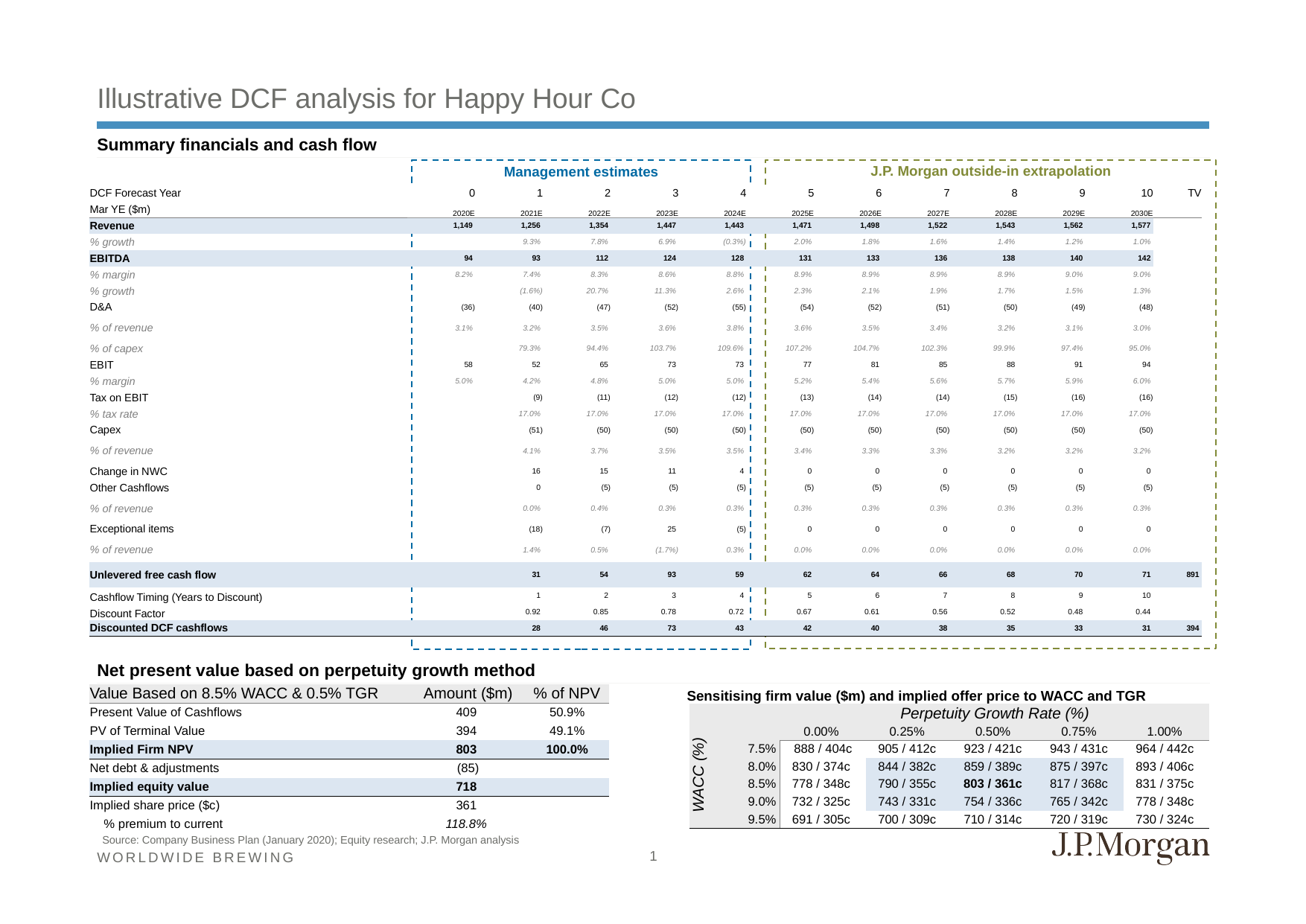

Broker case
Management case
# Illustrative DCF analysis for Happy Hour Co
Summary financials and cash flow
J.P. Morgan outside-in extrapolation
Management estimates
| DCF Forecast Year |  |  |  |  |  | 0 | 1 | 2 | 3 | 4 | 5 | 6 | 7 | 8 | 9 | 10 | TV |
| --- | --- | --- | --- | --- | --- | --- | --- | --- | --- | --- | --- | --- | --- | --- | --- | --- | --- |
| Mar YE ($m) |  |  |  |  |  | 2020E | 2021E | 2022E | 2023E | 2024E | 2025E | 2026E | 2027E | 2028E | 2029E | 2030E |  |
| Revenue |  |  |  |  |  | 1,149 | 1,256 | 1,354 | 1,447 | 1,443 | 1,471 | 1,498 | 1,522 | 1,543 | 1,562 | 1,577 |  |
| % growth |  |  |  |  |  |  | 9.3% | 7.8% | 6.9% | (0.3%) | 2.0% | 1.8% | 1.6% | 1.4% | 1.2% | 1.0% |  |
| EBITDA |  |  |  |  |  | 94 | 93 | 112 | 124 | 128 | 131 | 133 | 136 | 138 | 140 | 142 |  |
| % margin |  |  |  |  |  | 8.2% | 7.4% | 8.3% | 8.6% | 8.8% | 8.9% | 8.9% | 8.9% | 8.9% | 9.0% | 9.0% |  |
| % growth |  |  |  |  |  |  | (1.6%) | 20.7% | 11.3% | 2.6% | 2.3% | 2.1% | 1.9% | 1.7% | 1.5% | 1.3% |  |
| D&A |  |  |  |  |  | (36) | (40) | (47) | (52) | (55) | (54) | (52) | (51) | (50) | (49) | (48) |  |
| % of revenue |  |  |  |  |  | 3.1% | 3.2% | 3.5% | 3.6% | 3.8% | 3.6% | 3.5% | 3.4% | 3.2% | 3.1% | 3.0% |  |
| % of capex |  |  |  |  |  |  | 79.3% | 94.4% | 103.7% | 109.6% | 107.2% | 104.7% | 102.3% | 99.9% | 97.4% | 95.0% |  |
| EBIT |  |  |  |  |  | 58 | 52 | 65 | 73 | 73 | 77 | 81 | 85 | 88 | 91 | 94 |  |
| % margin |  |  |  |  |  | 5.0% | 4.2% | 4.8% | 5.0% | 5.0% | 5.2% | 5.4% | 5.6% | 5.7% | 5.9% | 6.0% |  |
| Tax on EBIT |  |  |  |  |  |  | (9) | (11) | (12) | (12) | (13) | (14) | (14) | (15) | (16) | (16) |  |
| % tax rate |  |  |  |  |  |  | 17.0% | 17.0% | 17.0% | 17.0% | 17.0% | 17.0% | 17.0% | 17.0% | 17.0% | 17.0% |  |
| Capex |  |  |  |  |  |  | (51) | (50) | (50) | (50) | (50) | (50) | (50) | (50) | (50) | (50) |  |
| % of revenue |  |  |  |  |  |  | 4.1% | 3.7% | 3.5% | 3.5% | 3.4% | 3.3% | 3.3% | 3.2% | 3.2% | 3.2% |  |
| Change in NWC |  |  |  |  |  |  | 16 | 15 | 11 | 4 | 0 | 0 | 0 | 0 | 0 | 0 |  |
| Other Cashflows |  |  |  |  |  |  | 0 | (5) | (5) | (5) | (5) | (5) | (5) | (5) | (5) | (5) |  |
| % of revenue |  |  |  |  |  |  | 0.0% | 0.4% | 0.3% | 0.3% | 0.3% | 0.3% | 0.3% | 0.3% | 0.3% | 0.3% |  |
| Exceptional items |  |  |  |  |  |  | (18) | (7) | 25 | (5) | 0 | 0 | 0 | 0 | 0 | 0 |  |
| % of revenue |  |  |  |  |  |  | 1.4% | 0.5% | (1.7%) | 0.3% | 0.0% | 0.0% | 0.0% | 0.0% | 0.0% | 0.0% |  |
| Unlevered free cash flow |  |  |  |  |  |  | 31 | 54 | 93 | 59 | 62 | 64 | 66 | 68 | 70 | 71 | 891 |
| Cashflow Timing (Years to Discount) |  |  |  |  |  |  | 1 | 2 | 3 | 4 | 5 | 6 | 7 | 8 | 9 | 10 |  |
| Discount Factor |  |  |  |  |  |  | 0.92 | 0.85 | 0.78 | 0.72 | 0.67 | 0.61 | 0.56 | 0.52 | 0.48 | 0.44 |  |
| Discounted DCF cashflows |  |  |  |  |  |  | 28 | 46 | 73 | 43 | 42 | 40 | 38 | 35 | 33 | 31 | 394 |
Net present value based on perpetuity growth method
| Value Based on 8.5% WACC & 0.5% TGR |  | Amount ($m) | % of NPV |
| --- | --- | --- | --- |
| Present Value of Cashflows |  | 409 | 50.9% |
| PV of Terminal Value |  | 394 | 49.1% |
| Implied Firm NPV |  | 803 | 100.0% |
| Net debt & adjustments |  | (85) |  |
| Implied equity value |  | 718 |  |
| Implied share price ($c) |  | 361 |  |
| % premium to current |  | 118.8% |  |
Sensitising firm value ($m) and implied offer price to WACC and TGR
|  |  | Perpetuity Growth Rate (%) |  |  |  |  |
| --- | --- | --- | --- | --- | --- | --- |
| WACC (%) |  | 0.00% | 0.25% | 0.50% | 0.75% | 1.00% |
|  | 7.5% | 888 / 404c | 905 / 412c | 923 / 421c | 943 / 431c | 964 / 442c |
|  | 8.0% | 830 / 374c | 844 / 382c | 859 / 389c | 875 / 397c | 893 / 406c |
|  | 8.5% | 778 / 348c | 790 / 355c | 803 / 361c | 817 / 368c | 831 / 375c |
|  | 9.0% | 732 / 325c | 743 / 331c | 754 / 336c | 765 / 342c | 778 / 348c |
|  | 9.5% | 691 / 305c | 700 / 309c | 710 / 314c | 720 / 319c | 730 / 324c |
Source: Company Business Plan (January 2020); Equity research; J.P. Morgan analysis
1